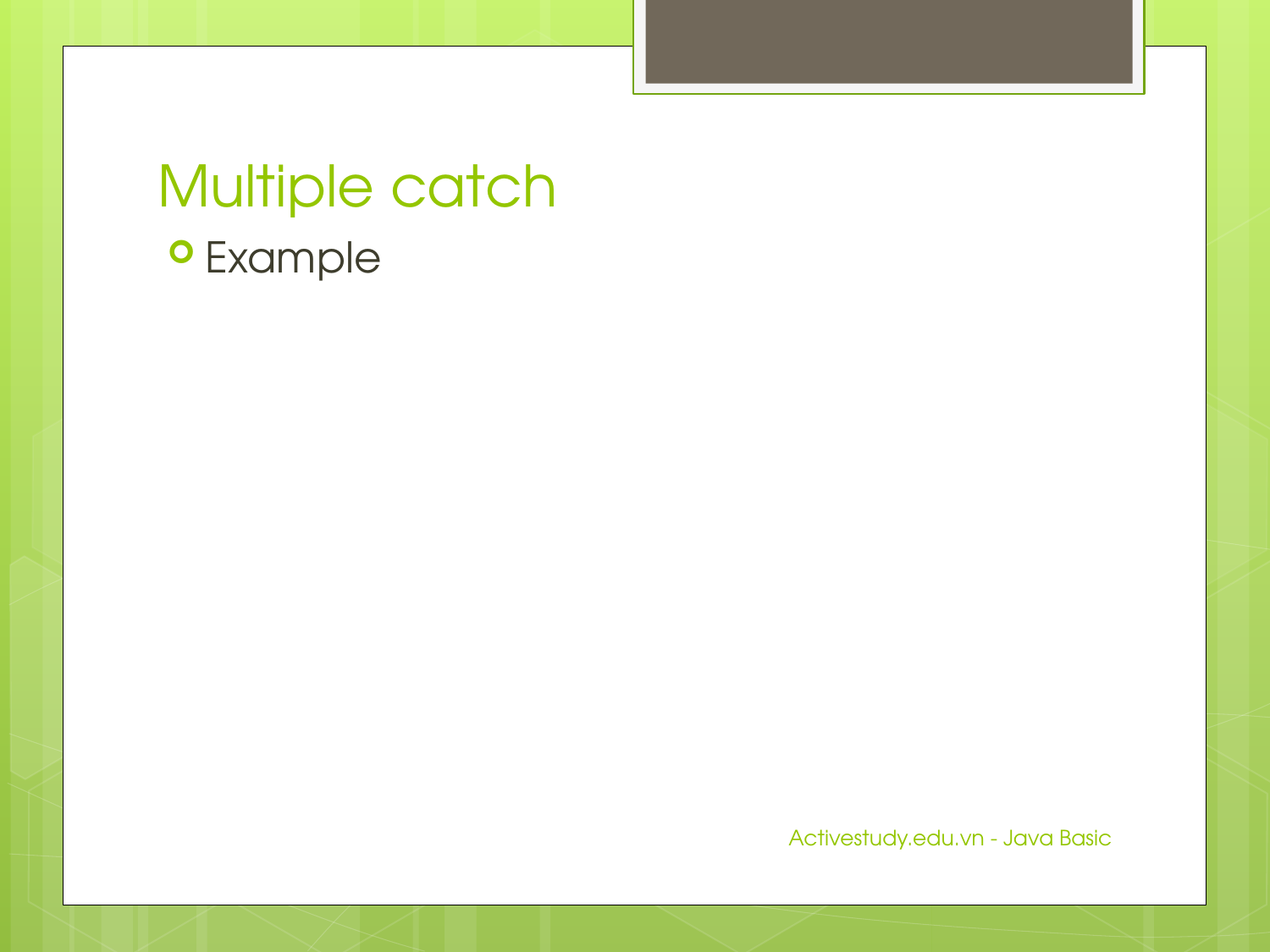

# Multiple catch
Example
Activestudy.edu.vn - Java Basic